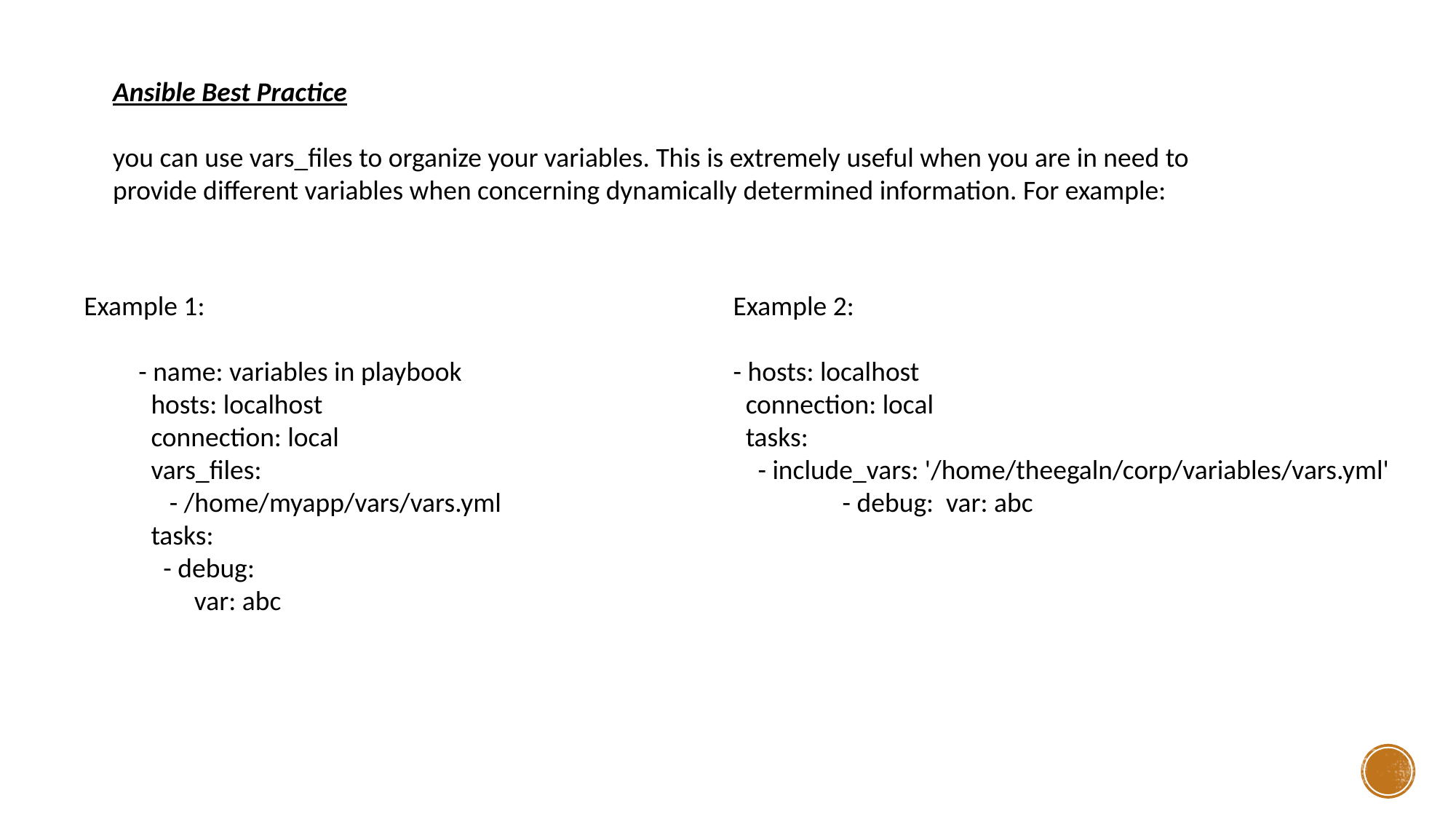

Ansible Best Practice

you can use vars_files to organize your variables. This is extremely useful when you are in need to provide different variables when concerning dynamically determined information. For example:

Example 1:

- name: variables in playbook
  hosts: localhost
  connection: local
  vars_files:
     - /home/myapp/vars/vars.yml
  tasks:
    - debug:
         var: abc

Example 2:

- hosts: localhost
  connection: local
  tasks:
    - include_vars: '/home/theegaln/corp/variables/vars.yml'
	- debug:  var: abc